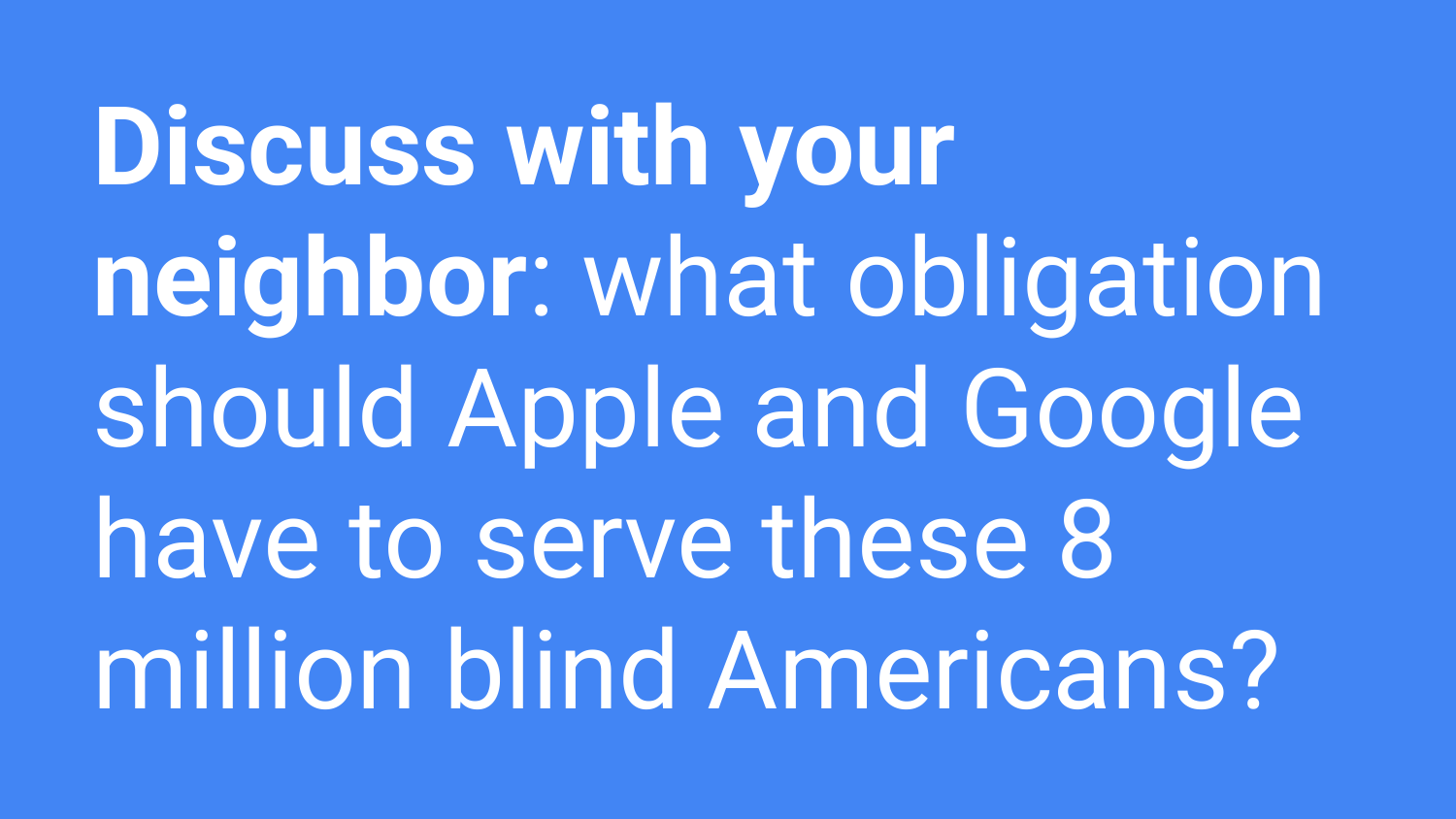

# Discuss with your neighbor: what obligation should Apple and Google have to serve these 8 million blind Americans?